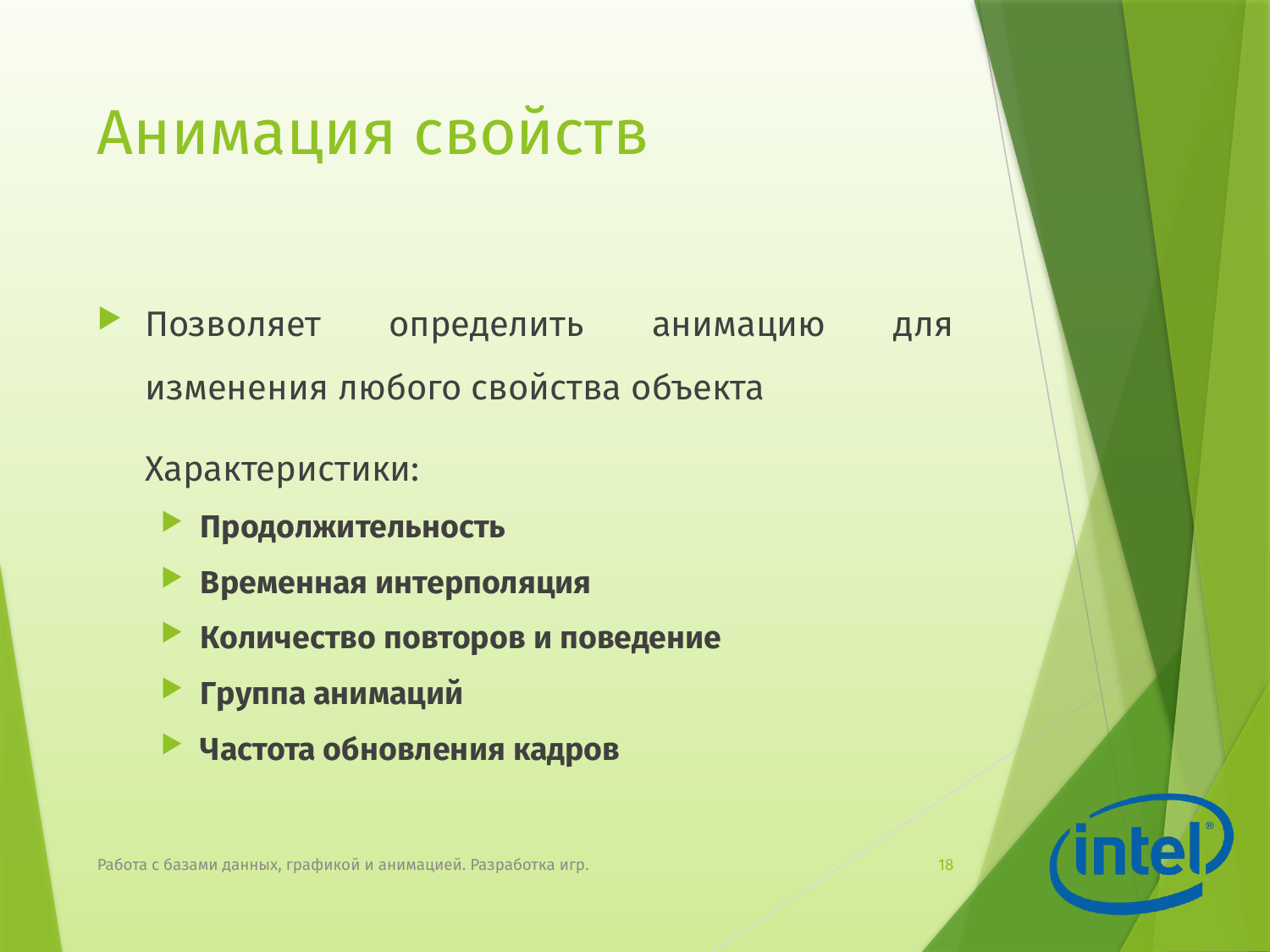

# Анимация свойств
Позволяет определить анимацию для изменения любого свойства объекта
	Характеристики:
Продолжительность
Временная интерполяция
Количество повторов и поведение
Группа анимаций
Частота обновления кадров
Работа с базами данных, графикой и анимацией. Разработка игр.
18